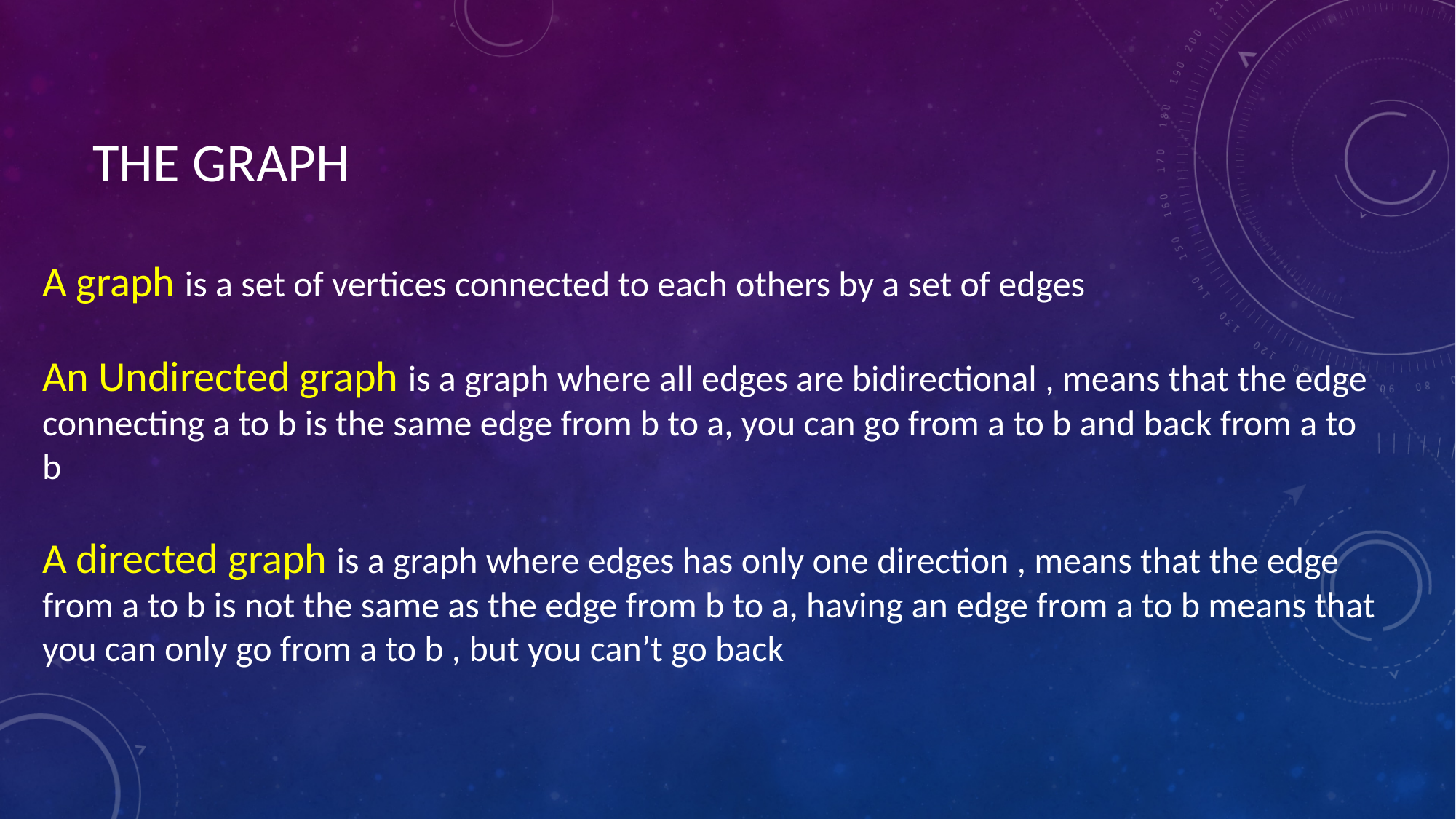

# The Graph
A graph is a set of vertices connected to each others by a set of edges

An Undirected graph is a graph where all edges are bidirectional , means that the edge connecting a to b is the same edge from b to a, you can go from a to b and back from a to b

A directed graph is a graph where edges has only one direction , means that the edge from a to b is not the same as the edge from b to a, having an edge from a to b means that you can only go from a to b , but you can’t go back